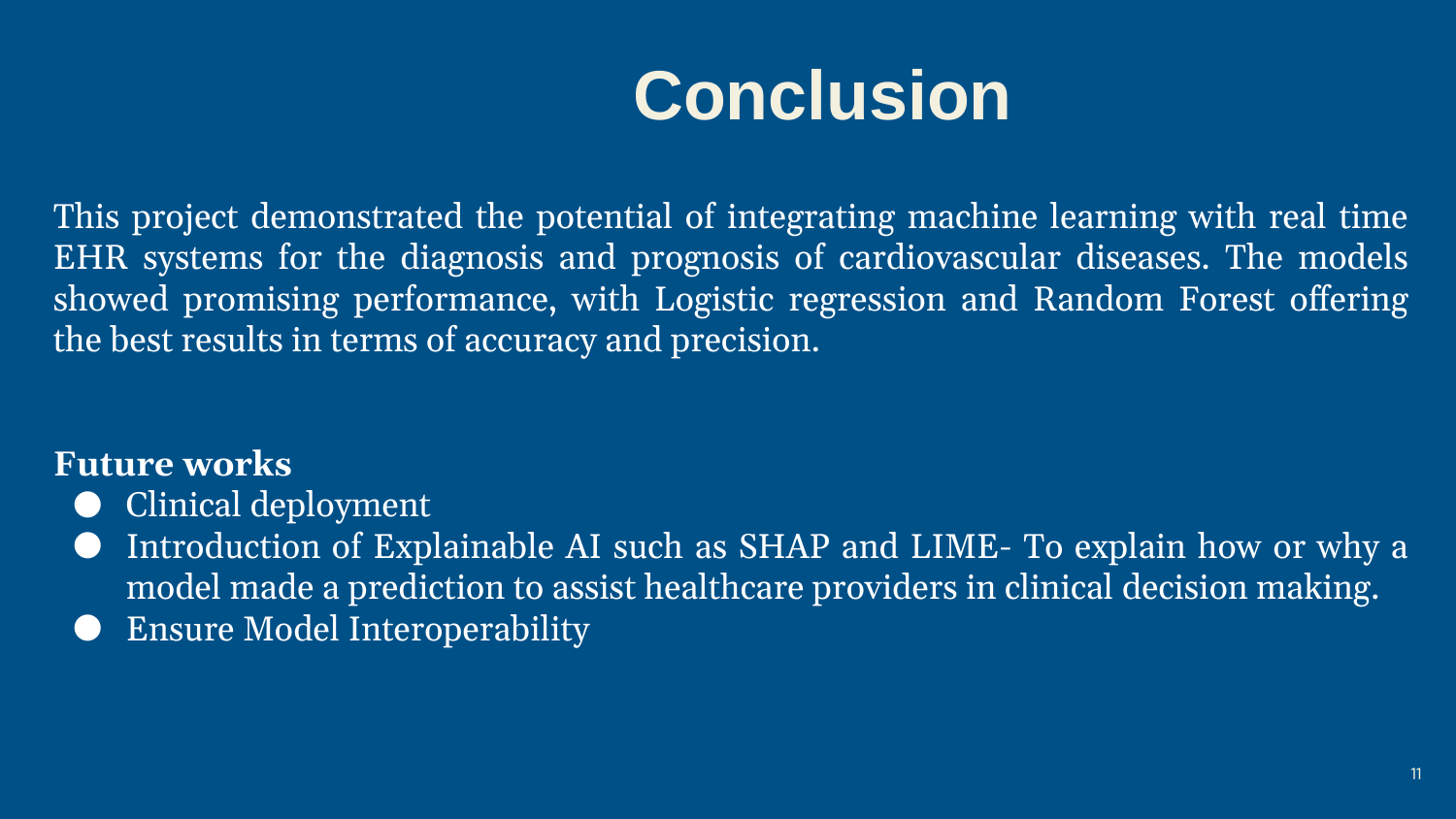

# Conclusion
This project demonstrated the potential of integrating machine learning with real time EHR systems for the diagnosis and prognosis of cardiovascular diseases. The models showed promising performance, with Logistic regression and Random Forest offering the best results in terms of accuracy and precision.

Future works
Clinical deployment
Introduction of Explainable AI such as SHAP and LIME- To explain how or why a model made a prediction to assist healthcare providers in clinical decision making.
Ensure Model Interoperability

11
11